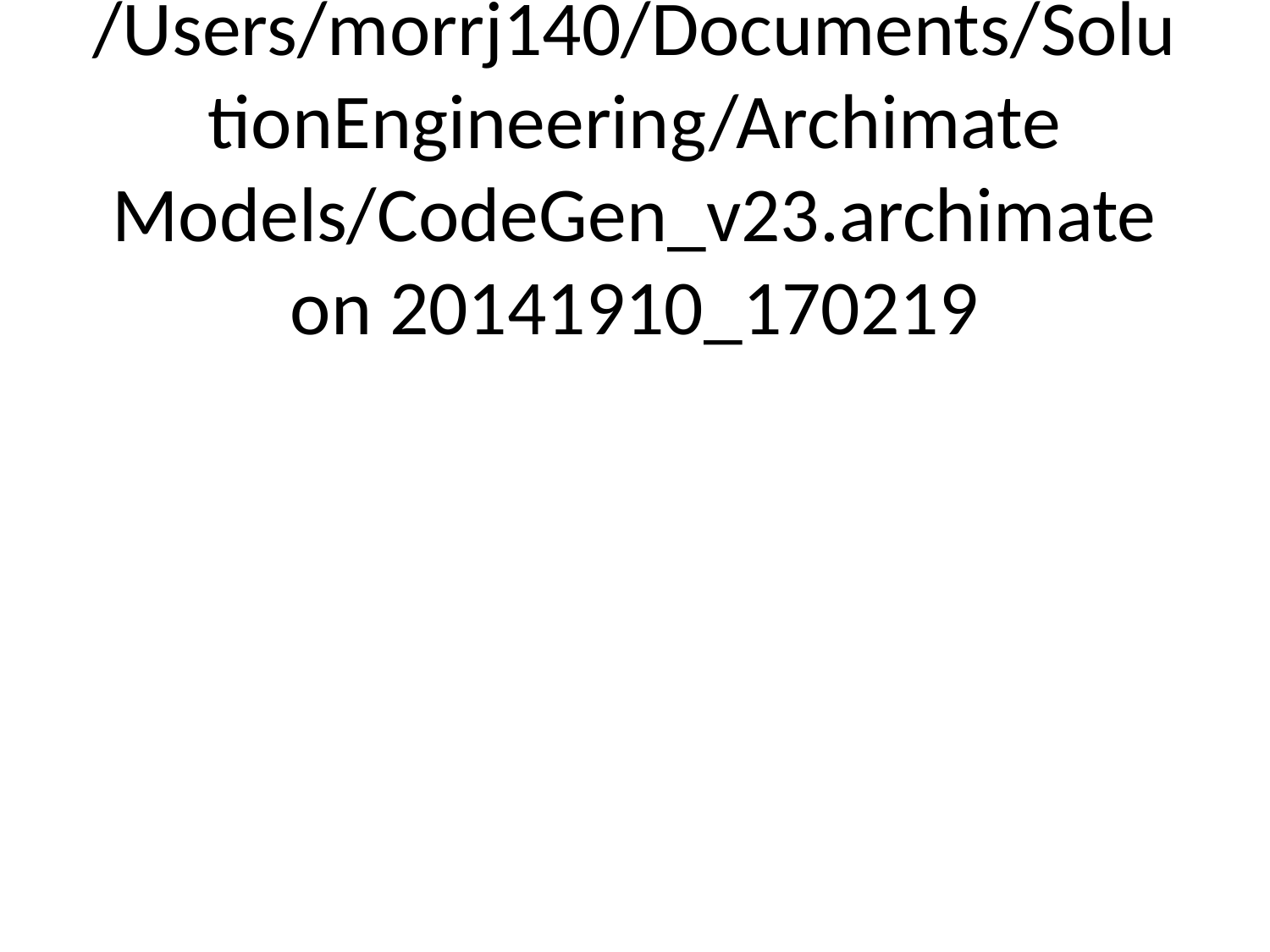

# Built from /Users/morrj140/Documents/SolutionEngineering/Archimate Models/CodeGen_v23.archimate on 20141910_170219